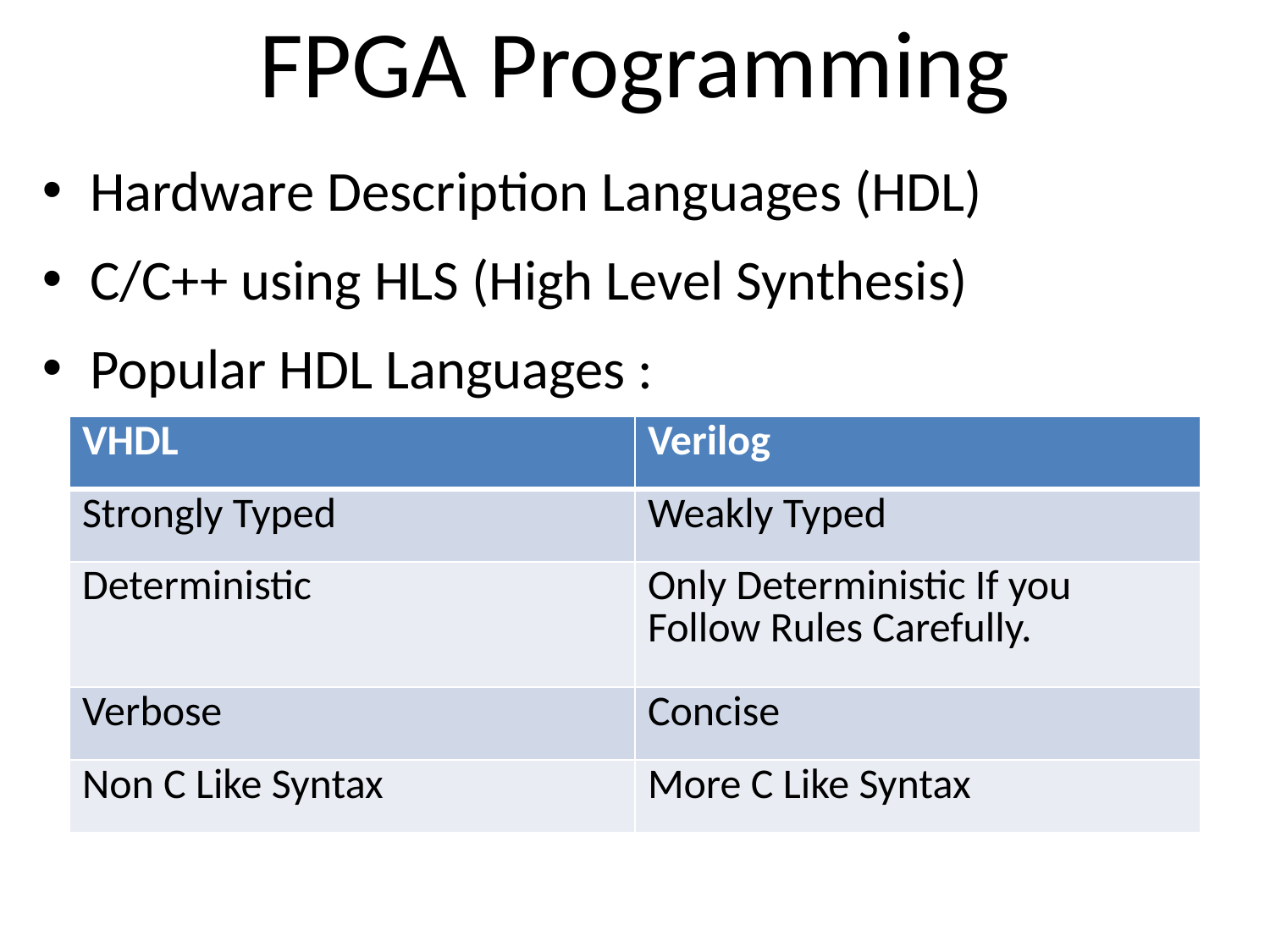

FPGA Programming
Hardware Description Languages (HDL)
C/C++ using HLS (High Level Synthesis)
Popular HDL Languages :

| VHDL | Verilog |
| --- | --- |
| Strongly Typed | Weakly Typed |
| Deterministic | Only Deterministic If you Follow Rules Carefully. |
| Verbose | Concise |
| Non C Like Syntax | More C Like Syntax |